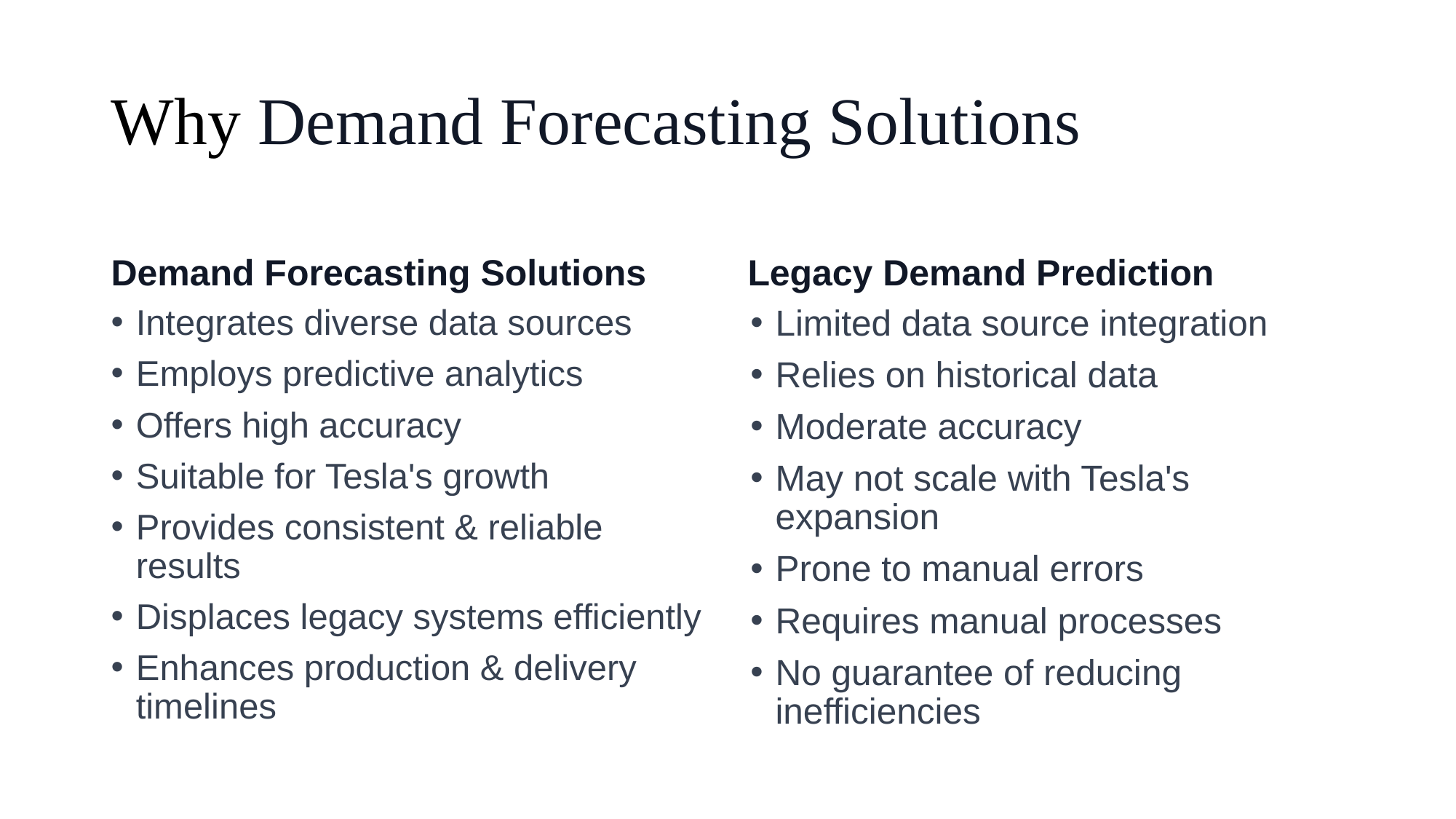

# Why Demand Forecasting Solutions
Demand Forecasting Solutions
Legacy Demand Prediction
Integrates diverse data sources
Employs predictive analytics
Offers high accuracy
Suitable for Tesla's growth
Provides consistent & reliable results
Displaces legacy systems efficiently
Enhances production & delivery timelines
Limited data source integration
Relies on historical data
Moderate accuracy
May not scale with Tesla's expansion
Prone to manual errors
Requires manual processes
No guarantee of reducing inefficiencies